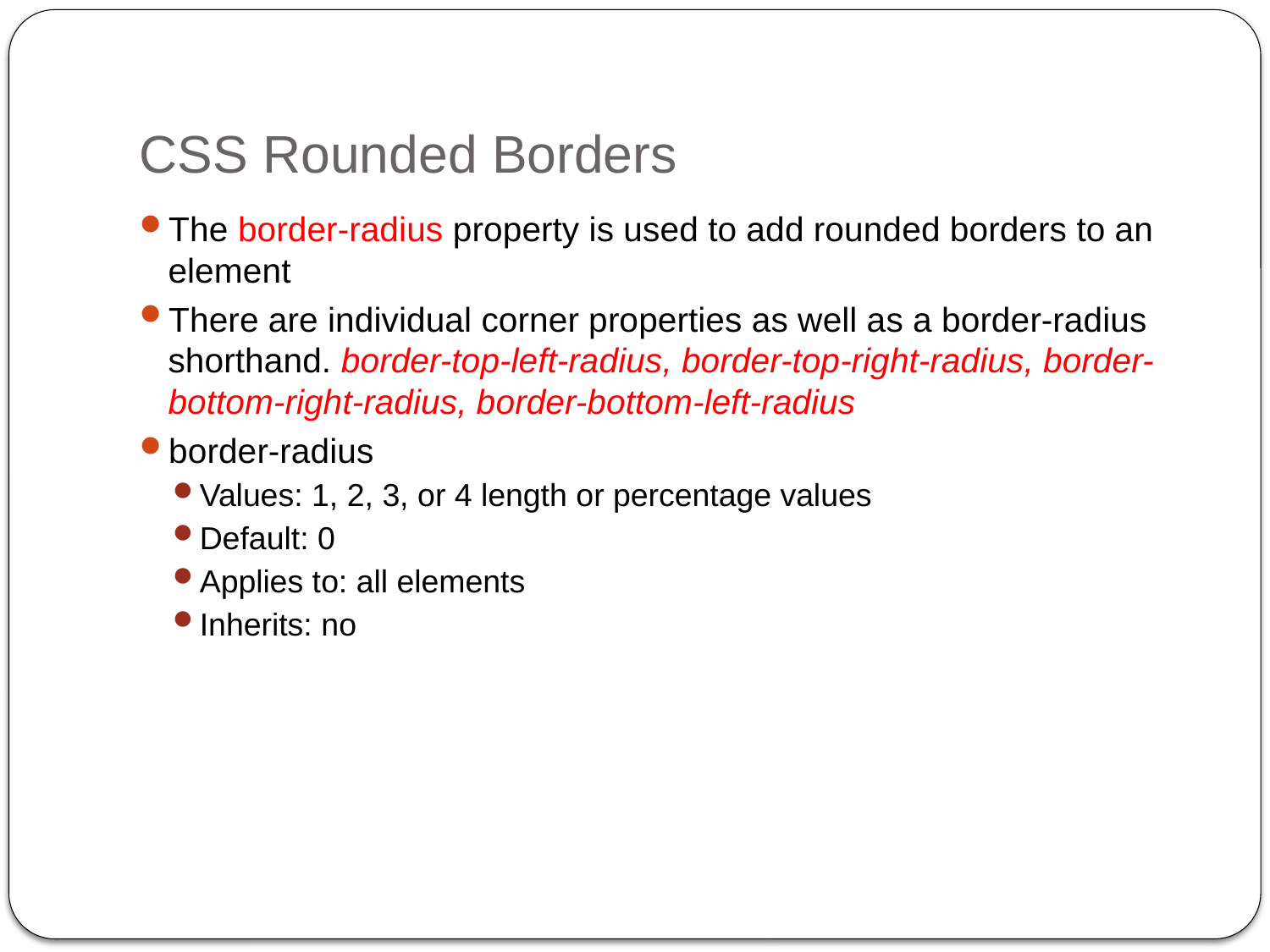

# CSS Rounded Borders
The border-radius property is used to add rounded borders to an element
There are individual corner properties as well as a border-radius shorthand. border-top-left-radius, border-top-right-radius, border-bottom-right-radius, border-bottom-left-radius
border-radius
Values: 1, 2, 3, or 4 length or percentage values
Default: 0
Applies to: all elements
Inherits: no